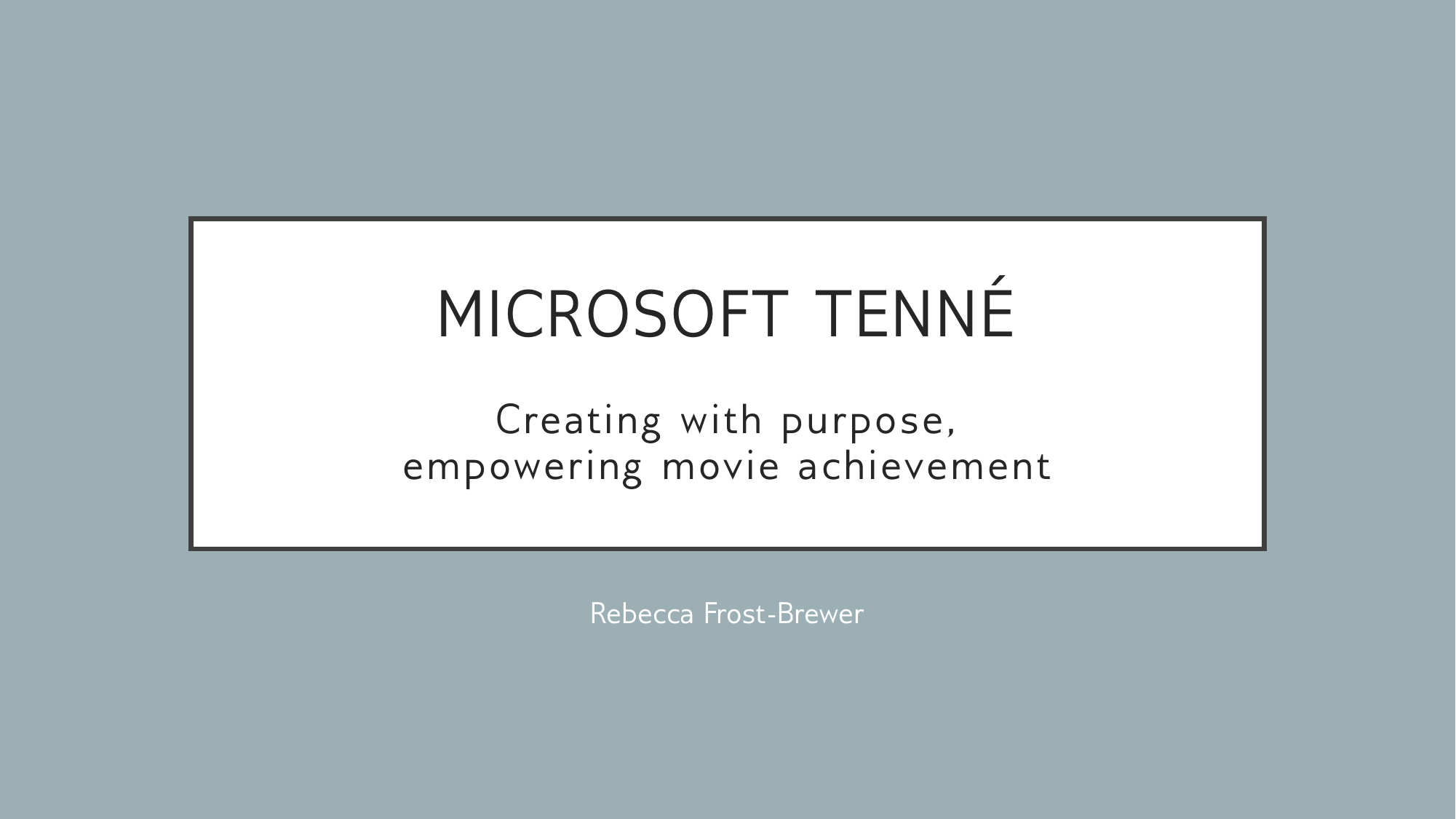

# Microsoft Tenné Creating with purpose, empowering movie achievement
Rebecca Frost-Brewer